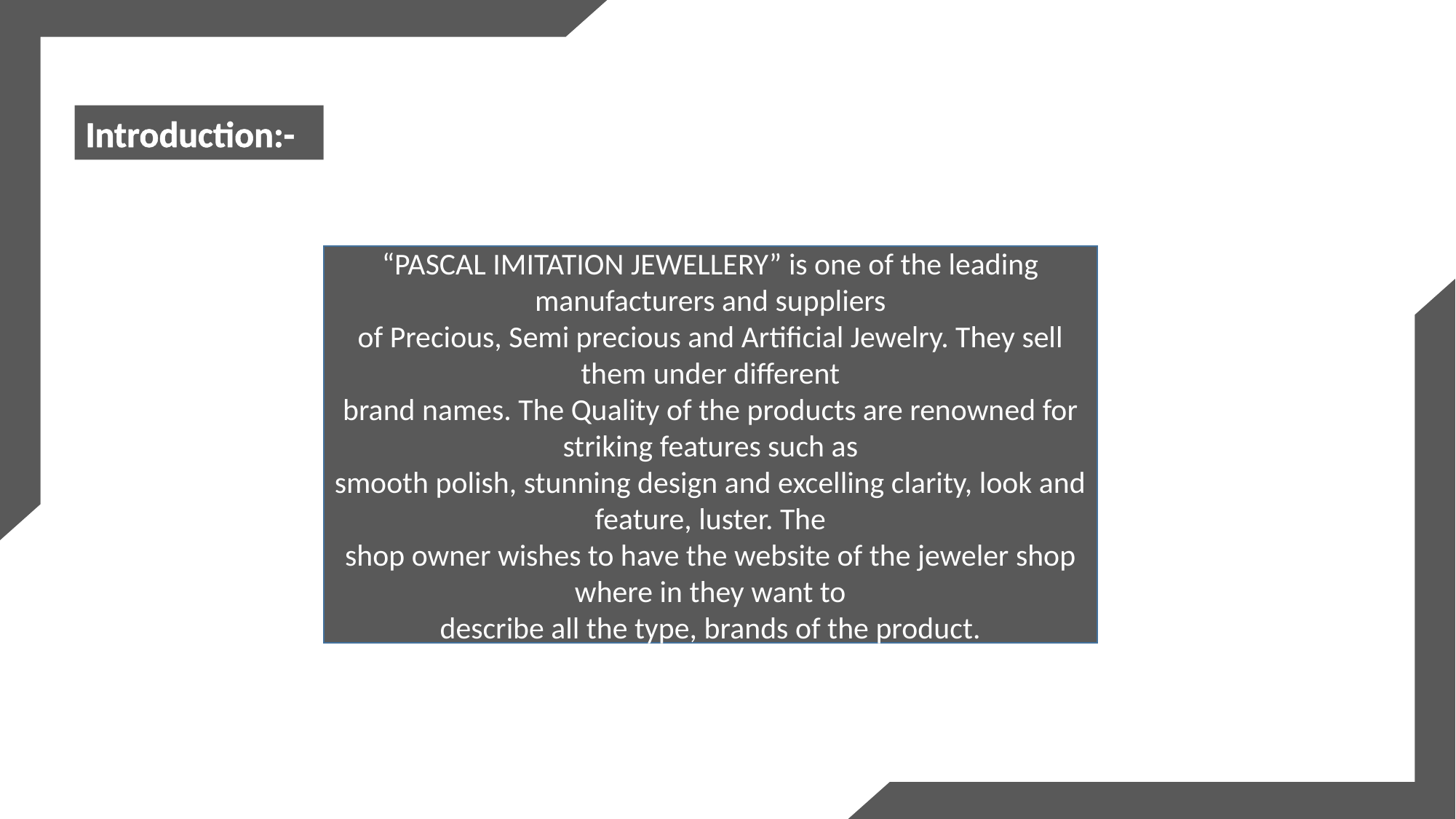

Introduction:-
“PASCAL IMITATION JEWELLERY” is one of the leading manufacturers and suppliers
of Precious, Semi precious and Artificial Jewelry. They sell them under different
brand names. The Quality of the products are renowned for striking features such as
smooth polish, stunning design and excelling clarity, look and feature, luster. The
shop owner wishes to have the website of the jeweler shop where in they want to
describe all the type, brands of the product.